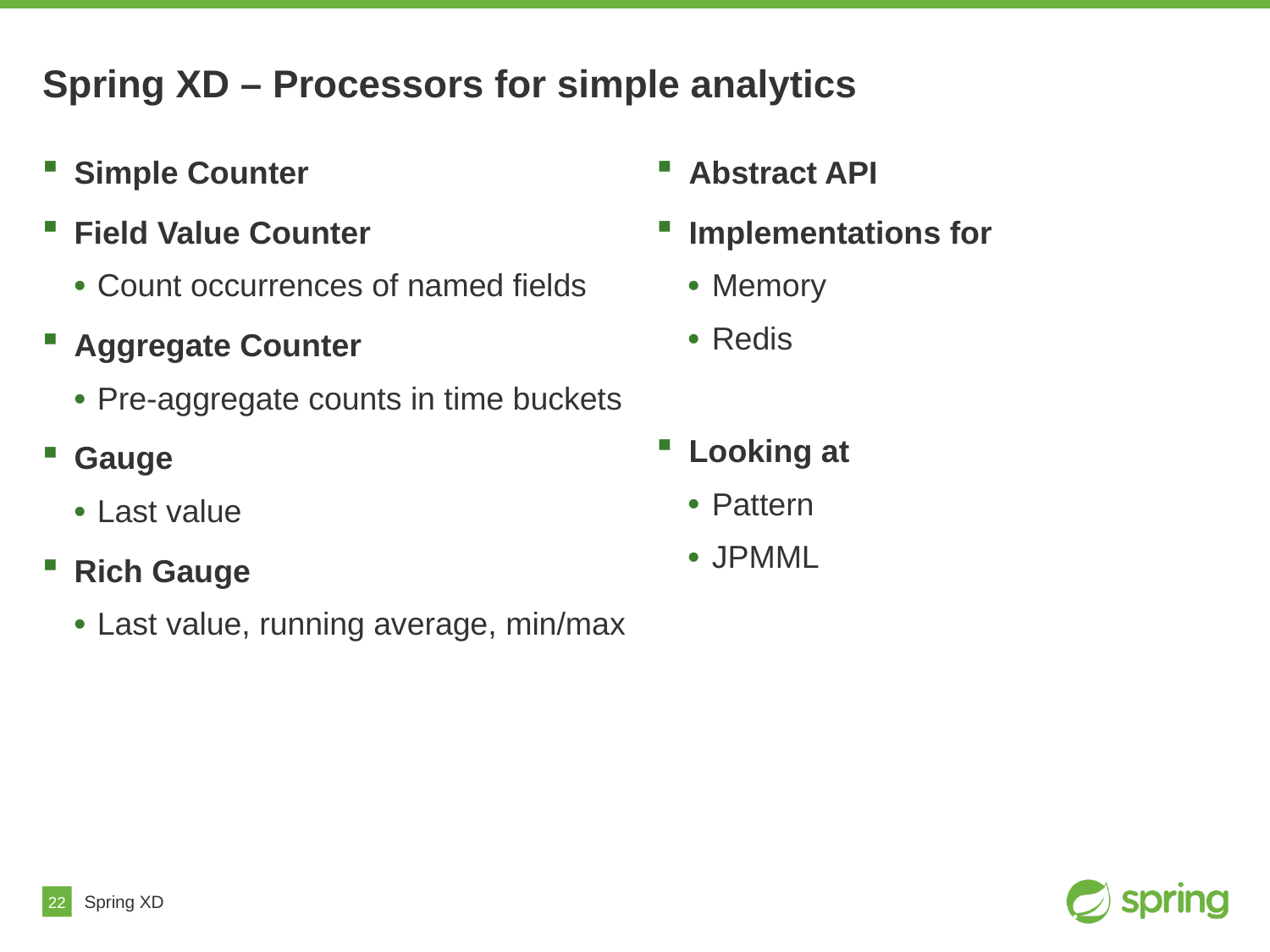

# Spring XD – Processors for simple analytics
Simple Counter
Field Value Counter
Count occurrences of named fields
Aggregate Counter
Pre-aggregate counts in time buckets
Gauge
Last value
Rich Gauge
Last value, running average, min/max

Abstract API
Implementations for
Memory
Redis

Looking at
Pattern
JPMML
Spring XD